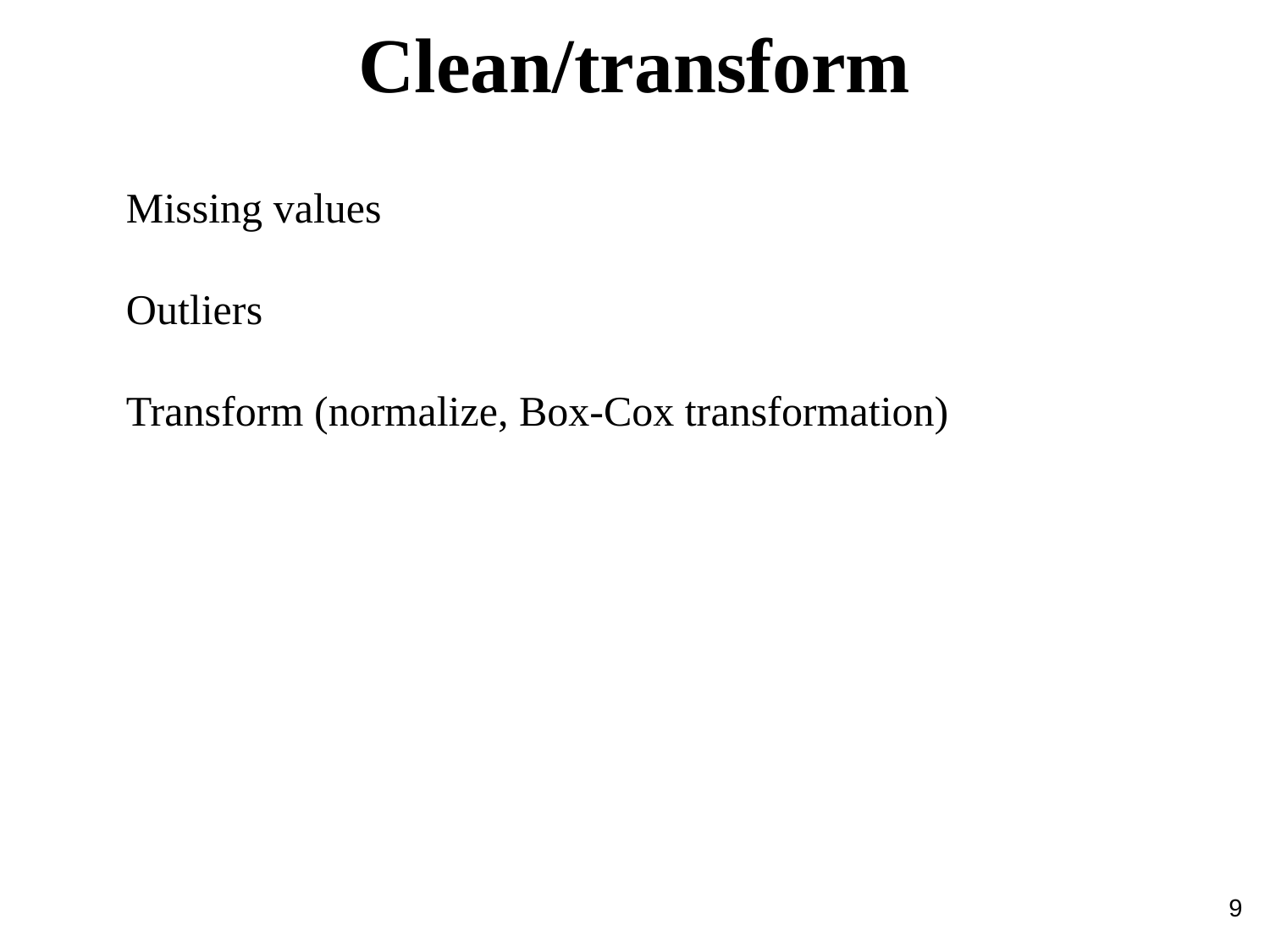

Clean/transform
Missing values

Outliers

Transform (normalize, Box-Cox transformation)
9